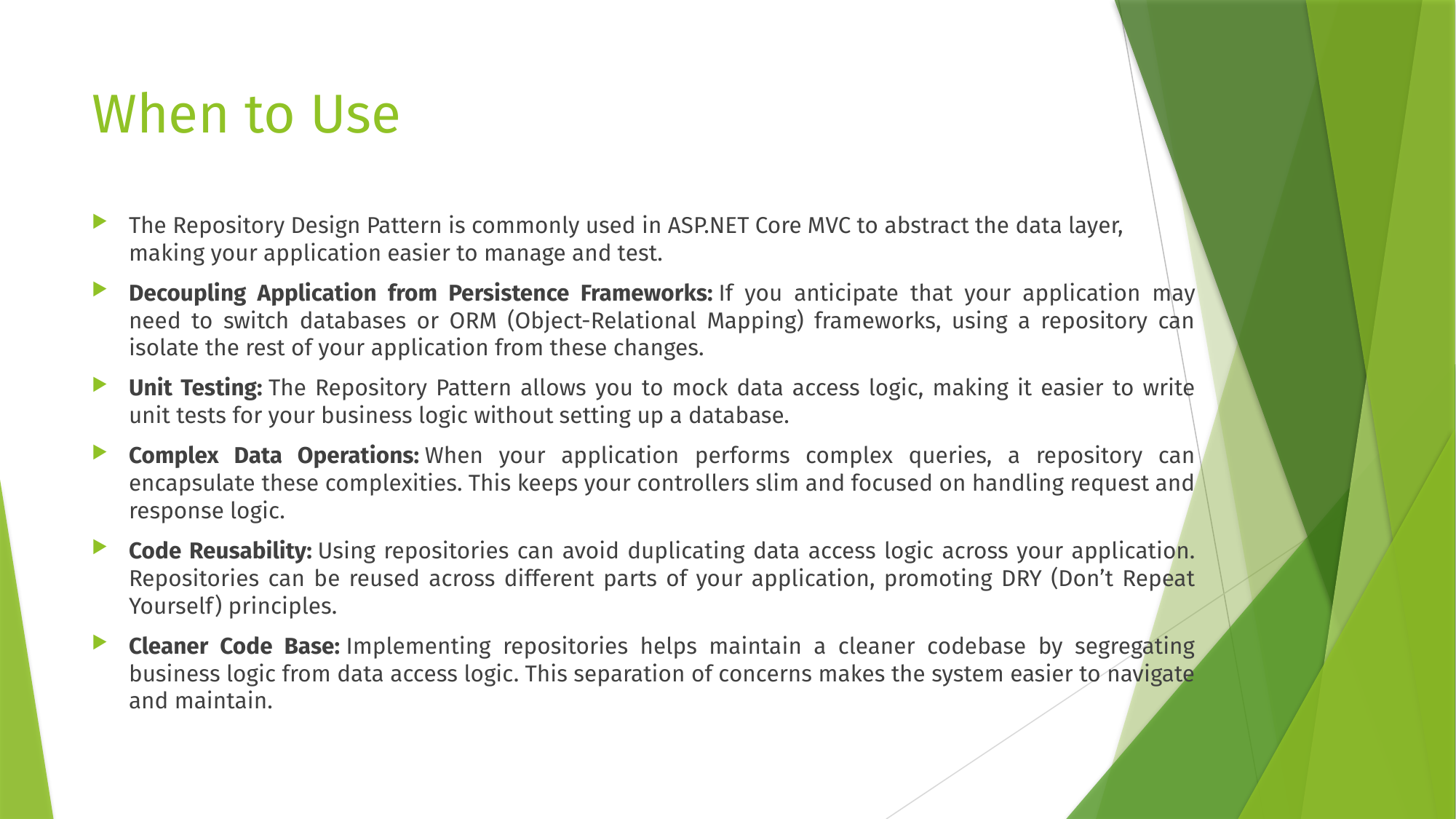

# When to Use
The Repository Design Pattern is commonly used in ASP.NET Core MVC to abstract the data layer, making your application easier to manage and test.
Decoupling Application from Persistence Frameworks: If you anticipate that your application may need to switch databases or ORM (Object-Relational Mapping) frameworks, using a repository can isolate the rest of your application from these changes.
Unit Testing: The Repository Pattern allows you to mock data access logic, making it easier to write unit tests for your business logic without setting up a database.
Complex Data Operations: When your application performs complex queries, a repository can encapsulate these complexities. This keeps your controllers slim and focused on handling request and response logic.
Code Reusability: Using repositories can avoid duplicating data access logic across your application. Repositories can be reused across different parts of your application, promoting DRY (Don’t Repeat Yourself) principles.
Cleaner Code Base: Implementing repositories helps maintain a cleaner codebase by segregating business logic from data access logic. This separation of concerns makes the system easier to navigate and maintain.